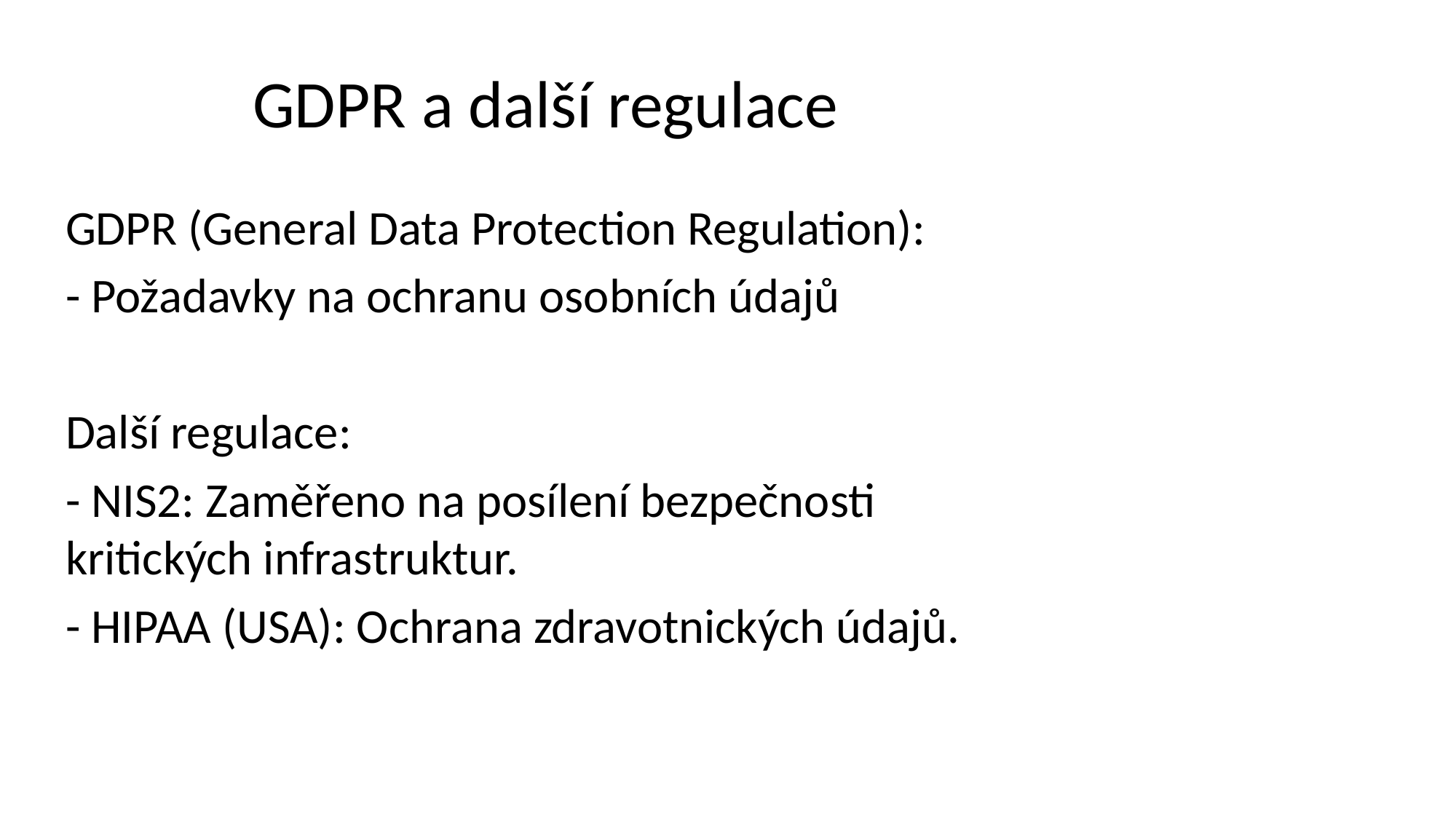

# GDPR a další regulace
GDPR (General Data Protection Regulation):
- Požadavky na ochranu osobních údajů

Další regulace:
- NIS2: Zaměřeno na posílení bezpečnosti kritických infrastruktur.
- HIPAA (USA): Ochrana zdravotnických údajů.